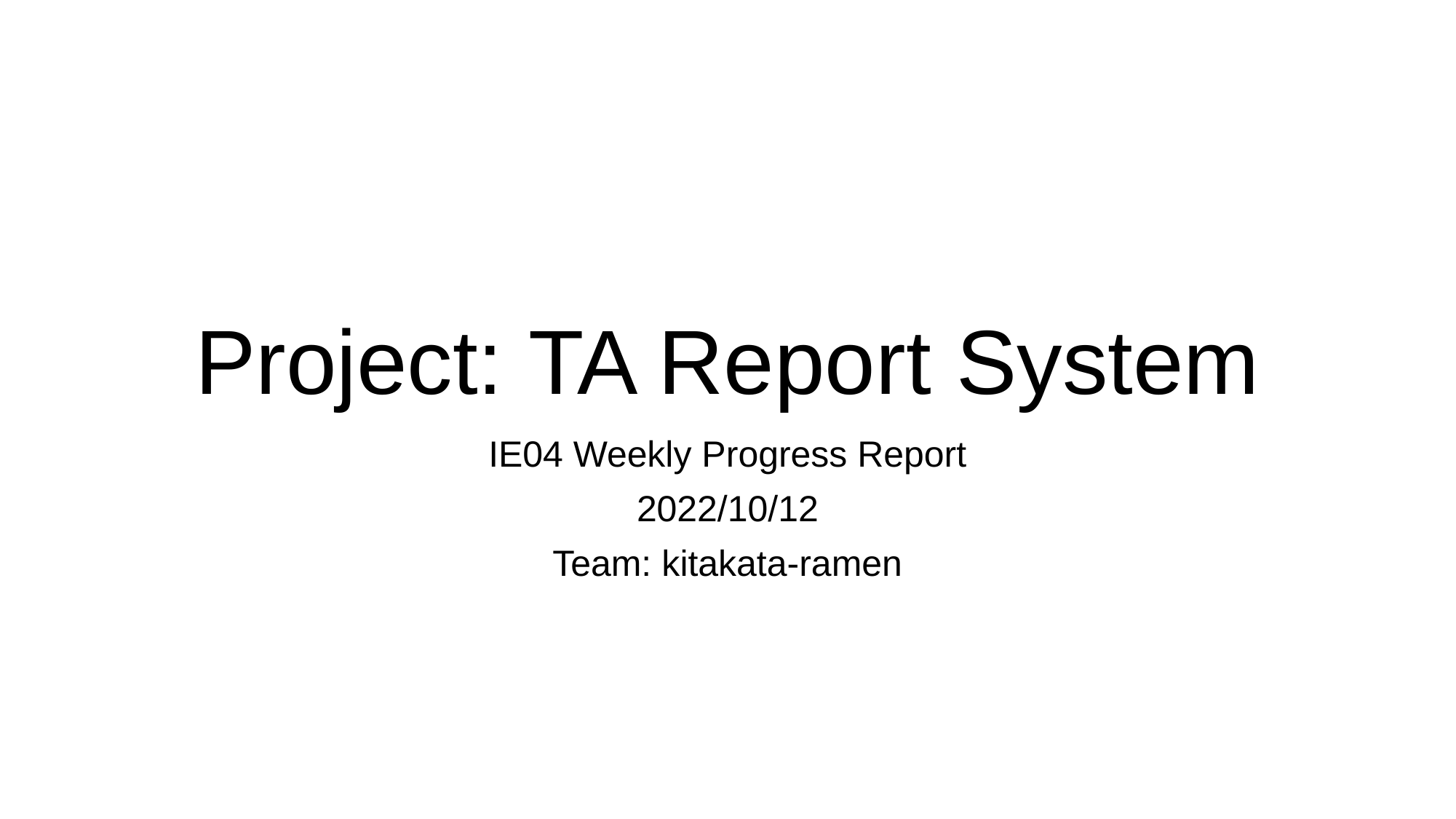

# Project: TA Report System
IE04 Weekly Progress Report
2022/10/12
Team: kitakata-ramen